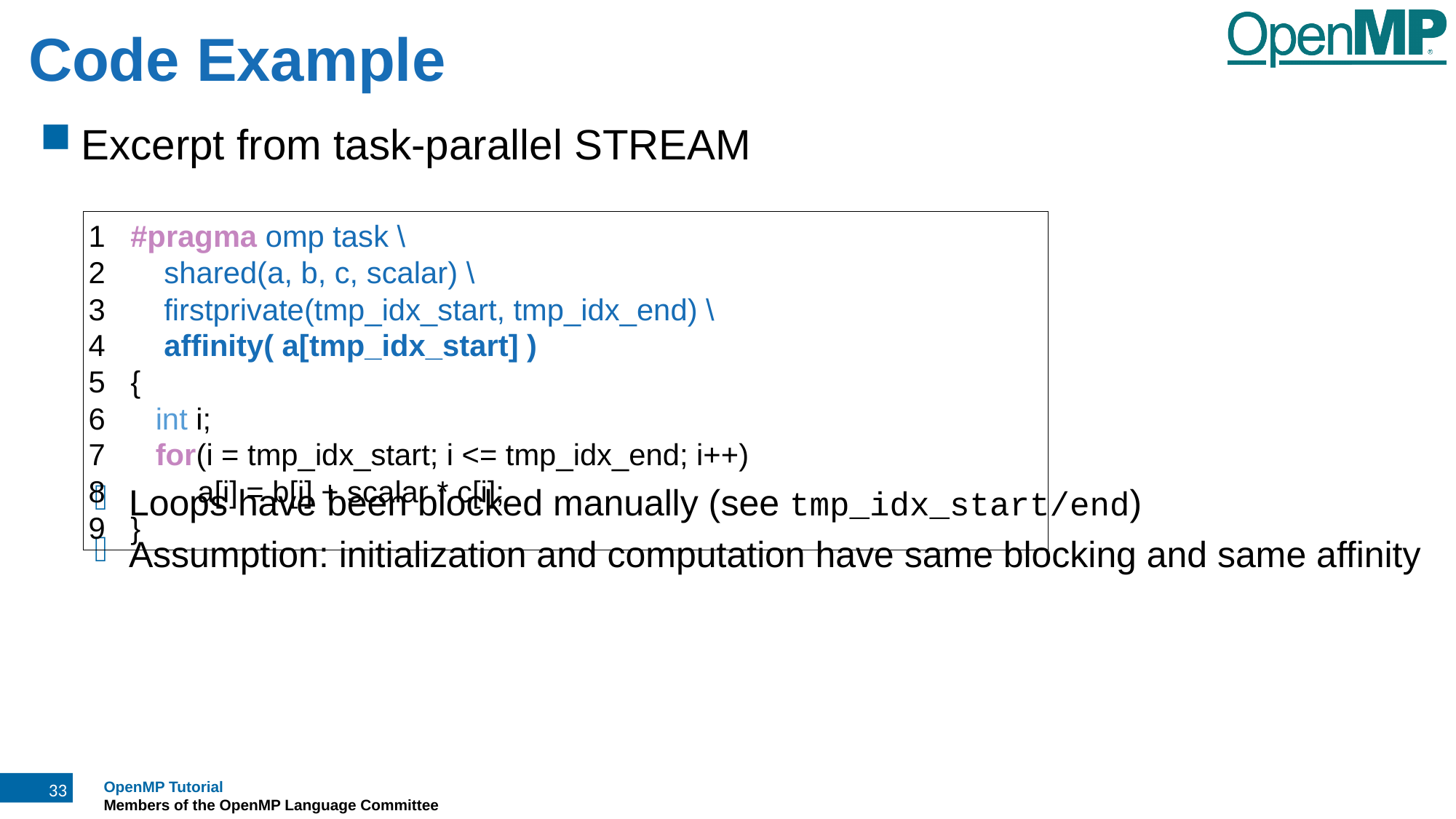

Code Example
Excerpt from task-parallel STREAM

Loops have been blocked manually (see tmp_idx_start/end)
Assumption: initialization and computation have same blocking and same affinity
1   #pragma omp task \
2       shared(a, b, c, scalar) \
3       firstprivate(tmp_idx_start, tmp_idx_end) \
4       affinity( a[tmp_idx_start] )
5   {
6      int i;
7      for(i = tmp_idx_start; i <= tmp_idx_end; i++)
8           a[i] = b[i] + scalar * c[i];
9   }
33